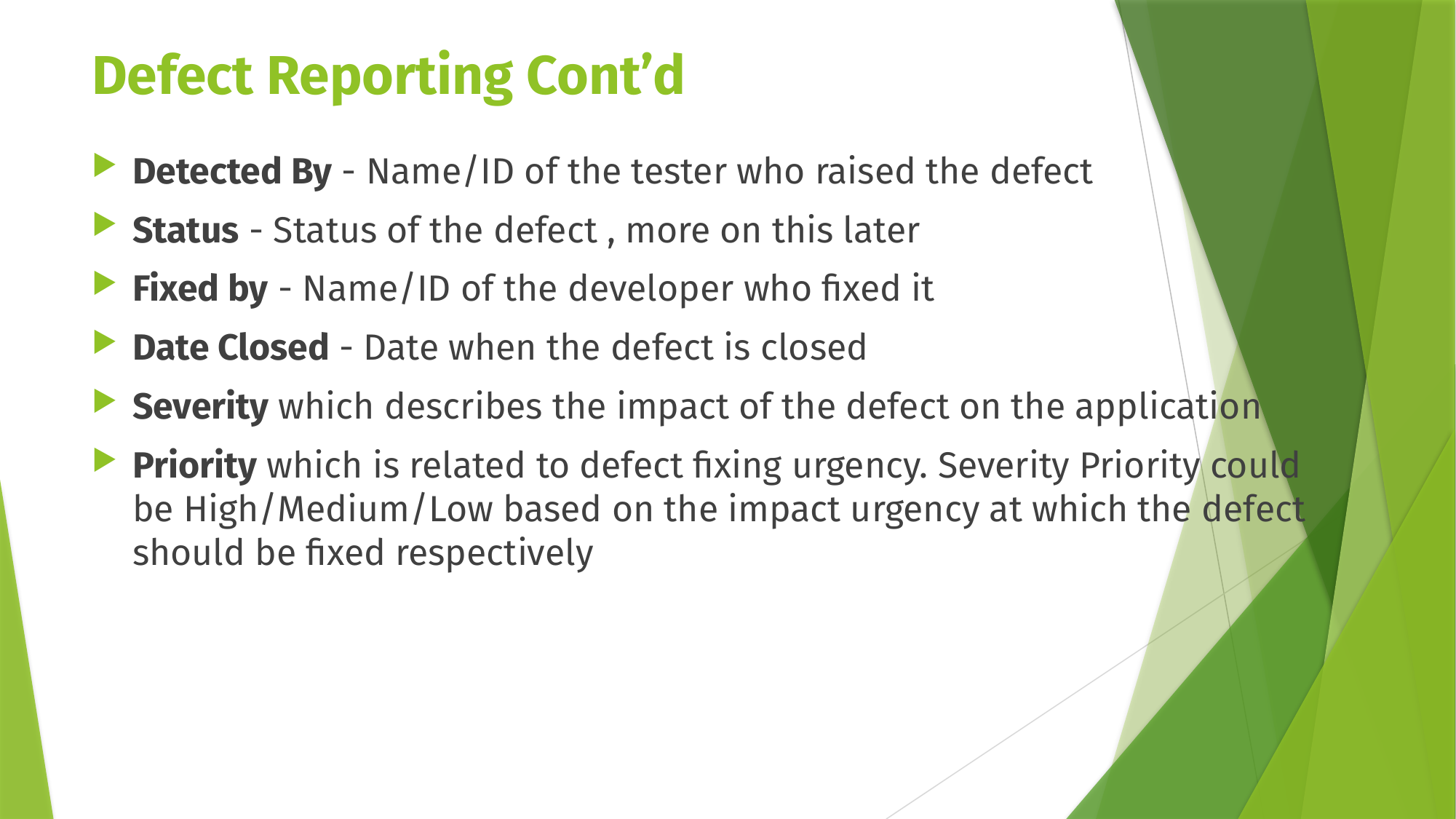

# Defect Reporting Cont’d
Detected By - Name/ID of the tester who raised the defect
Status - Status of the defect , more on this later
Fixed by - Name/ID of the developer who fixed it
Date Closed - Date when the defect is closed
Severity which describes the impact of the defect on the application
Priority which is related to defect fixing urgency. Severity Priority could be High/Medium/Low based on the impact urgency at which the defect should be fixed respectively